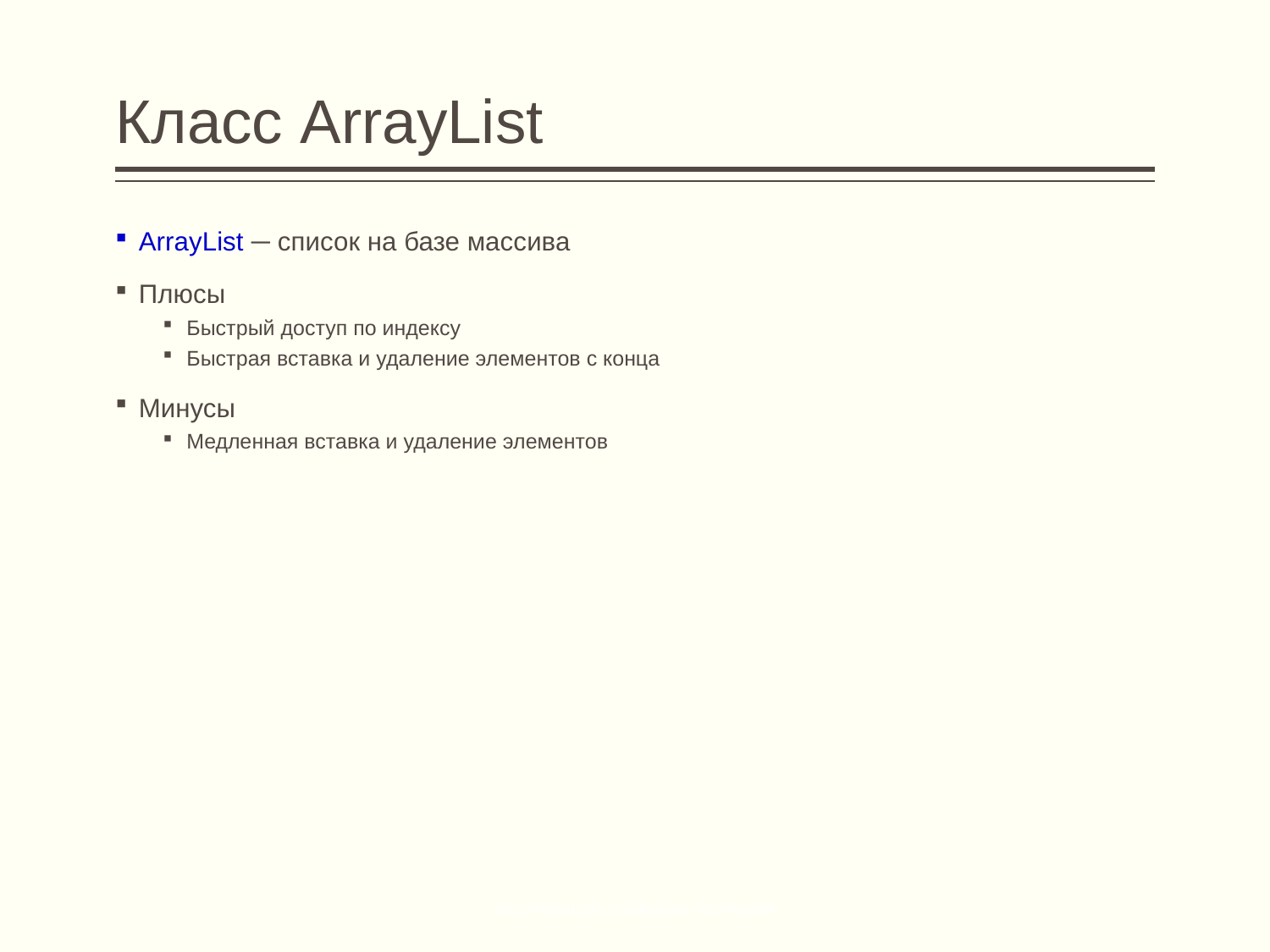

# Класс ArrayList
ArrayList ─ список на базе массива
Плюсы
Быстрый доступ по индексу
Быстрая вставка и удаление элементов с конца
Минусы
Медленная вставка и удаление элементов
Java Advanced / Collections Framework